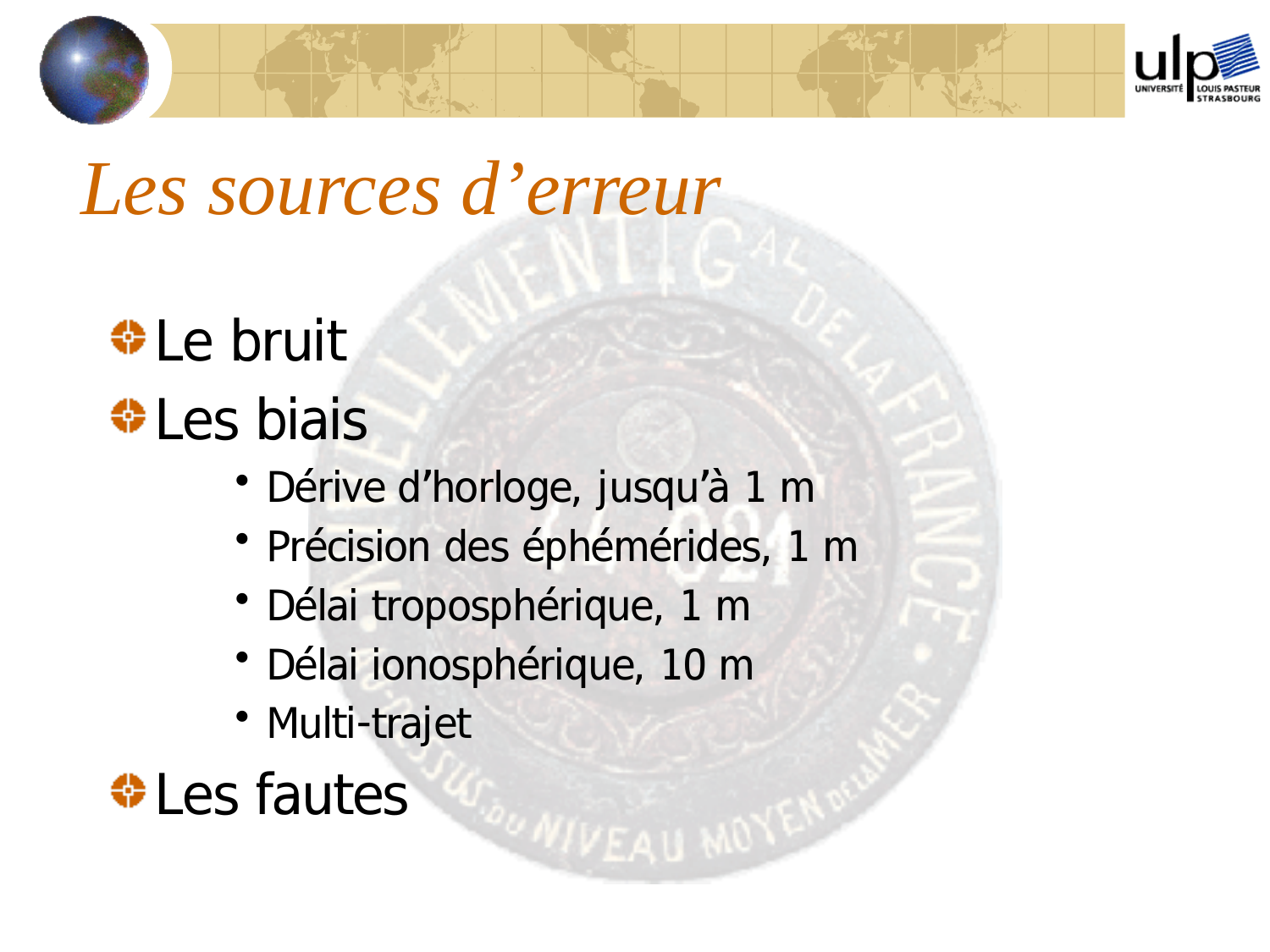

# Les sources d’erreur
Le bruit
Les biais
Dérive d’horloge, jusqu’à 1 m
Précision des éphémérides, 1 m
Délai troposphérique, 1 m
Délai ionosphérique, 10 m
Multi-trajet
Les fautes